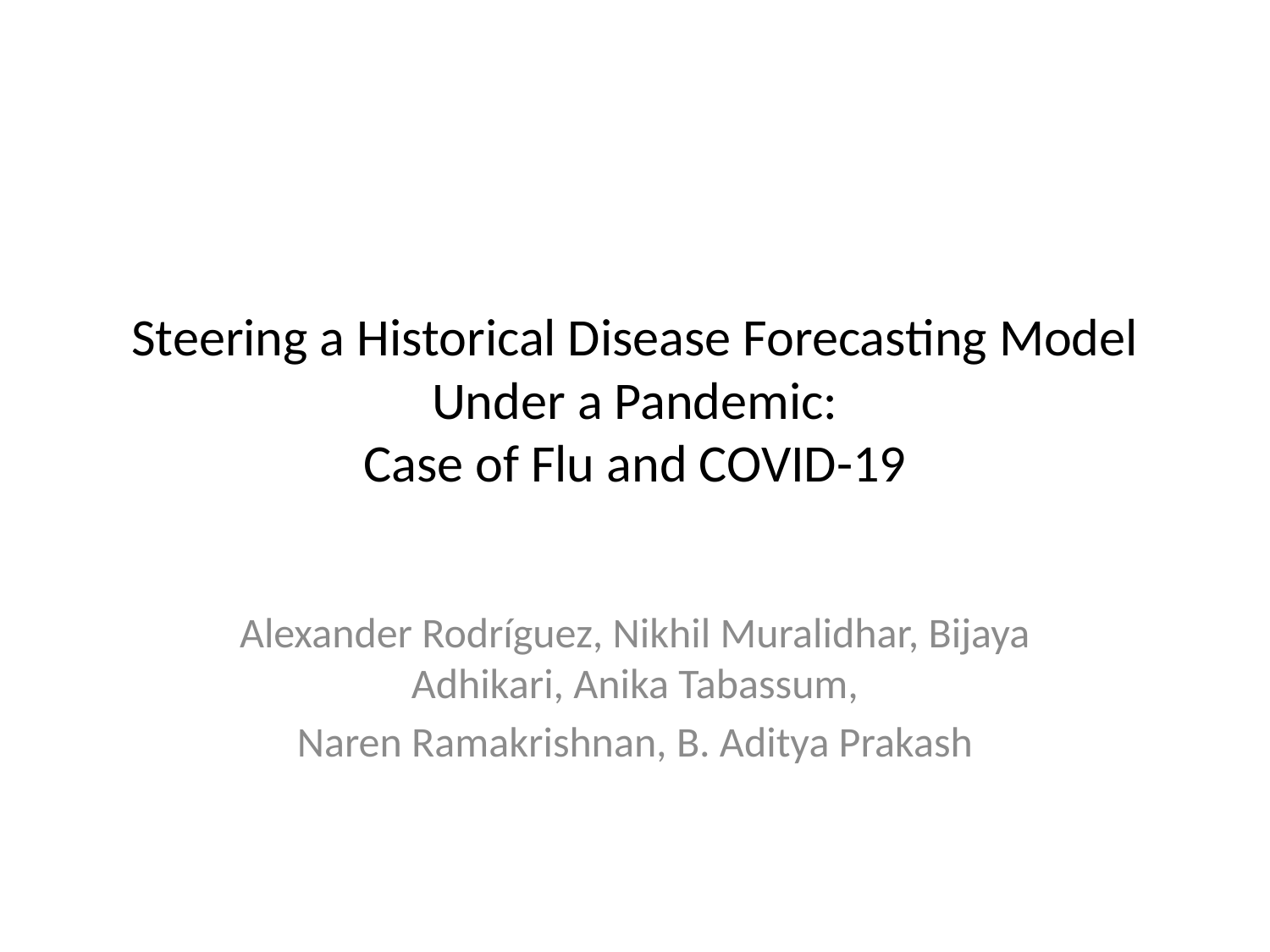

# Steering a Historical Disease Forecasting Model Under a Pandemic: Case of Flu and COVID-19

Alexander Rodríguez, Nikhil Muralidhar, Bijaya Adhikari, Anika Tabassum,
Naren Ramakrishnan, B. Aditya Prakash